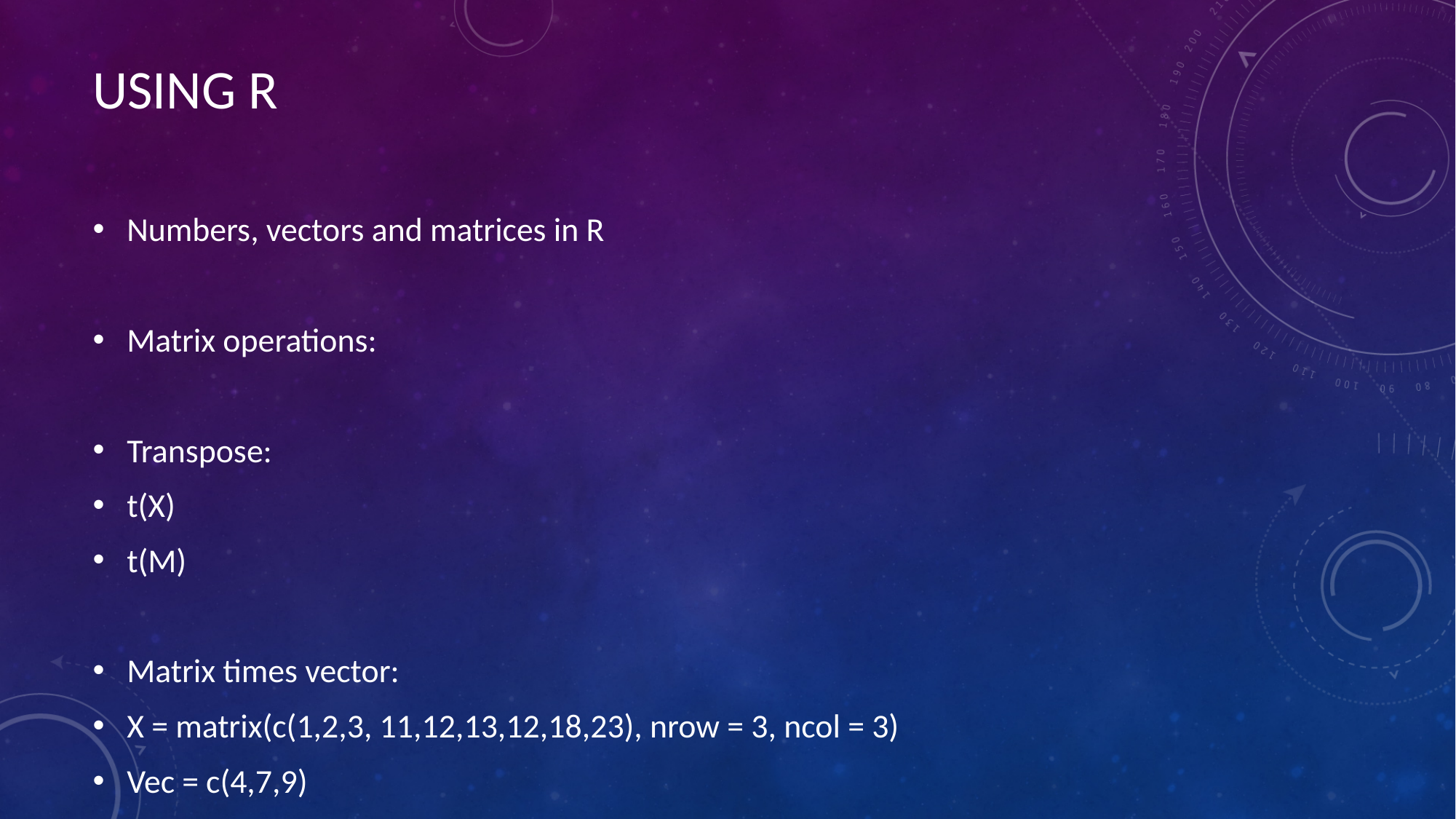

# Using R
Numbers, vectors and matrices in R

Matrix operations:

Transpose:
t(X)
t(M)

Matrix times vector:
X = matrix(c(1,2,3, 11,12,13,12,18,23), nrow = 3, ncol = 3)
Vec = c(4,7,9)
X%*%Vec